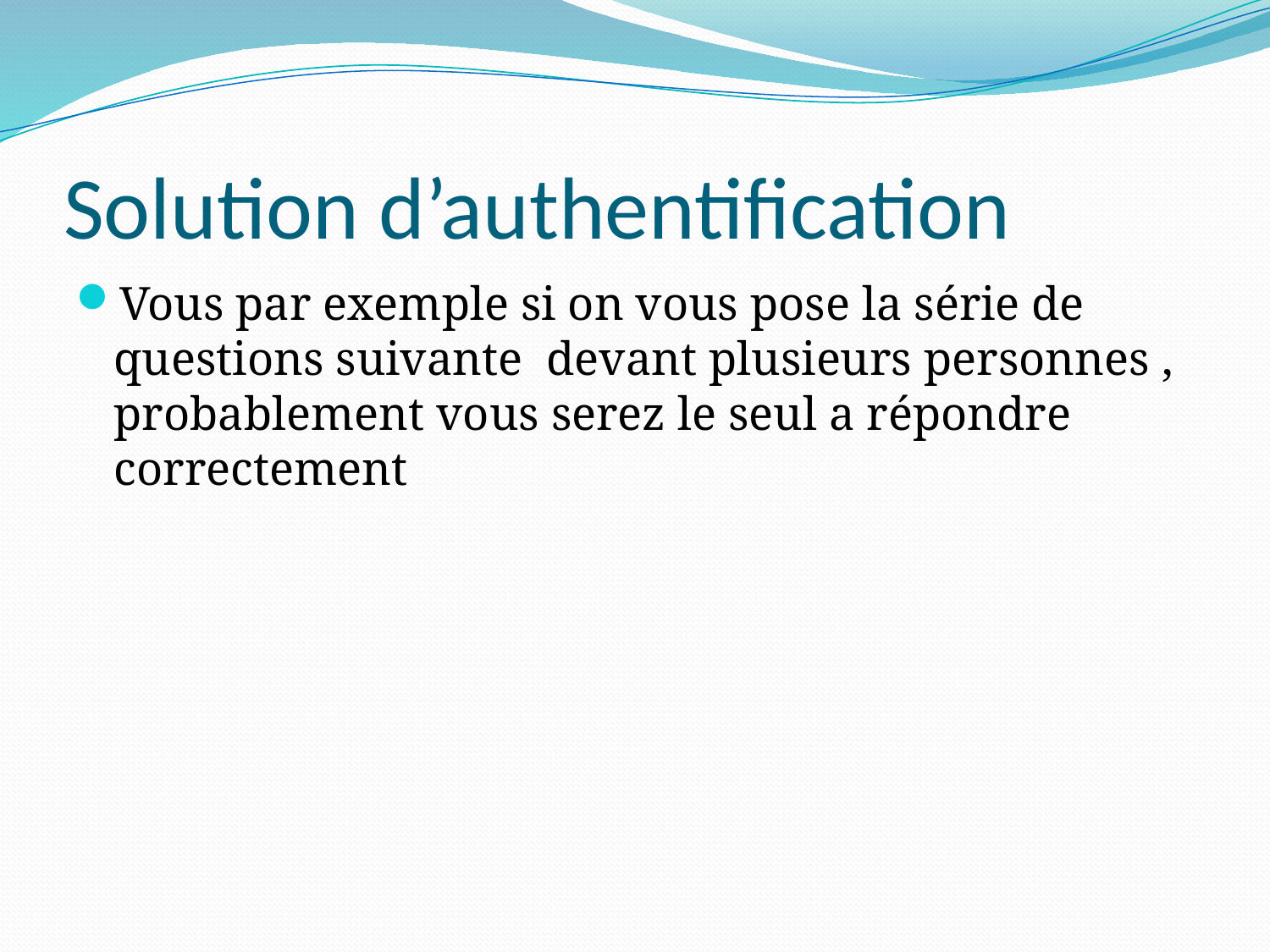

# Solution d’authentification
Vous par exemple si on vous pose la série de questions suivante  devant plusieurs personnes , probablement vous serez le seul a répondre correctement